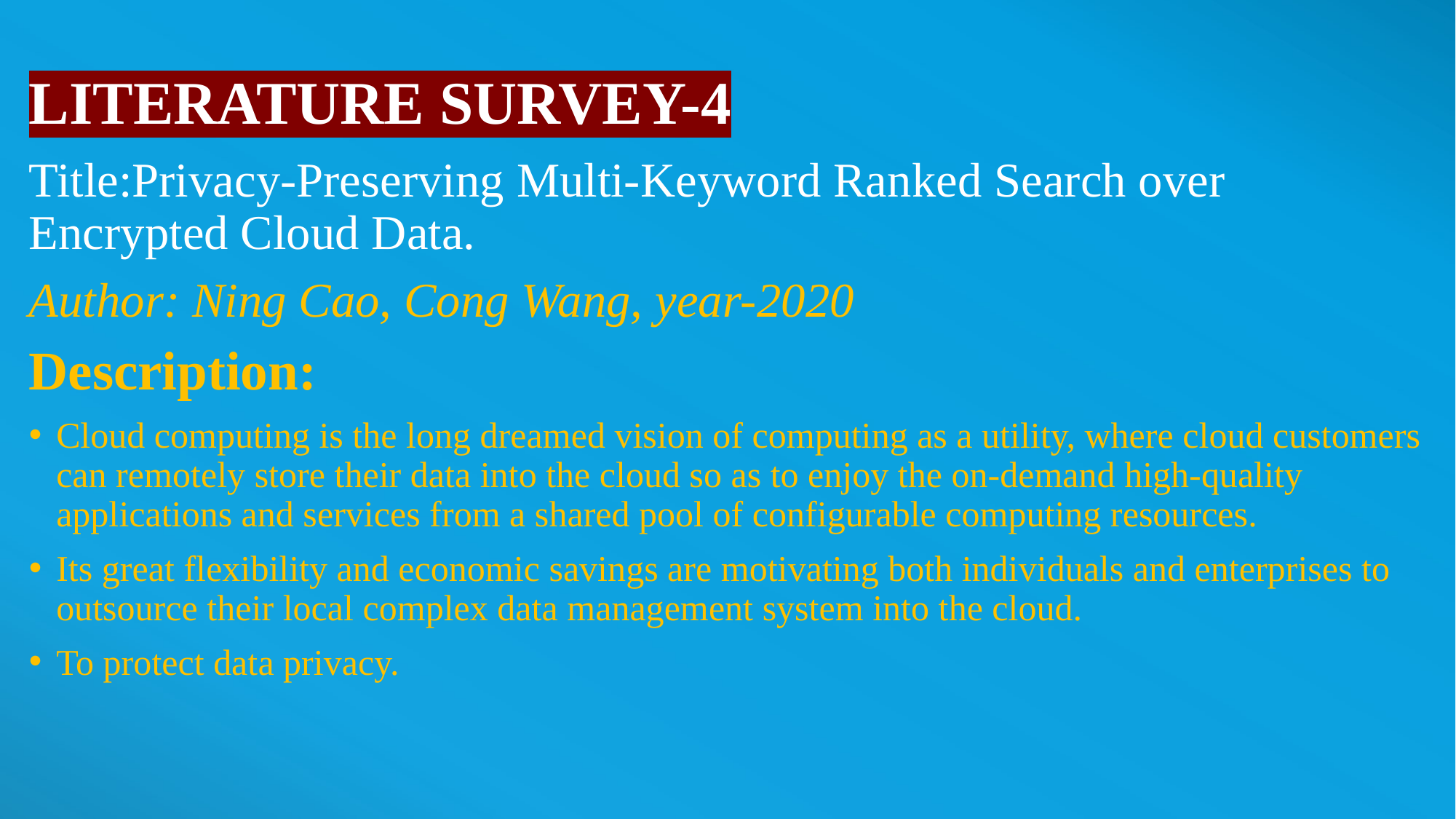

# LITERATURE SURVEY-4
Title:Privacy-Preserving Multi-Keyword Ranked Search over Encrypted Cloud Data.
Author: Ning Cao, Cong Wang, year-2020
Description:
Cloud computing is the long dreamed vision of computing as a utility, where cloud customers can remotely store their data into the cloud so as to enjoy the on-demand high-quality applications and services from a shared pool of configurable computing resources.
Its great flexibility and economic savings are motivating both individuals and enterprises to outsource their local complex data management system into the cloud.
To protect data privacy.